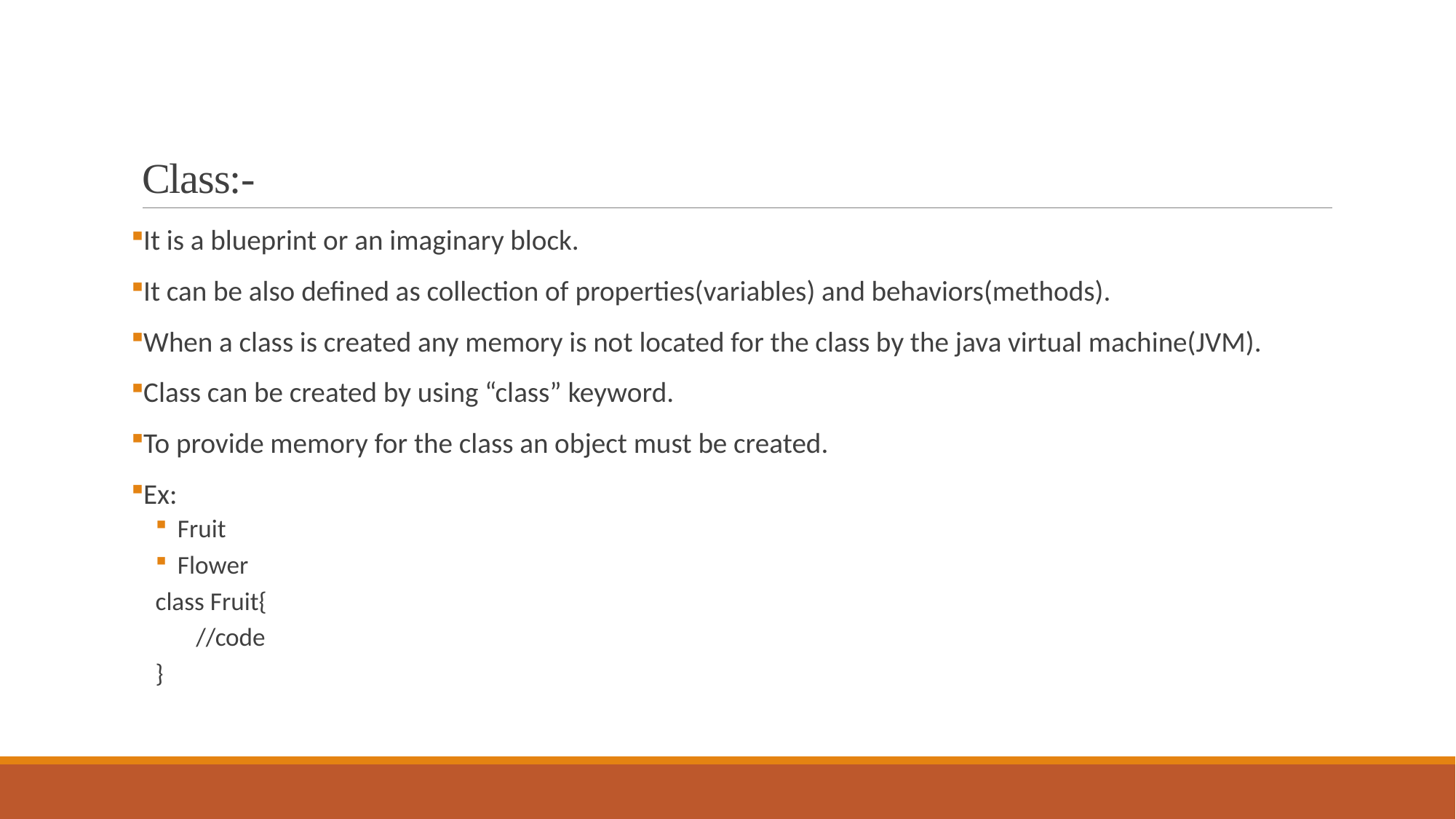

# Class:-
It is a blueprint or an imaginary block.
It can be also defined as collection of properties(variables) and behaviors(methods).
When a class is created any memory is not located for the class by the java virtual machine(JVM).
Class can be created by using “class” keyword.
To provide memory for the class an object must be created.
Ex:
Fruit
Flower
class Fruit{
       //code
}